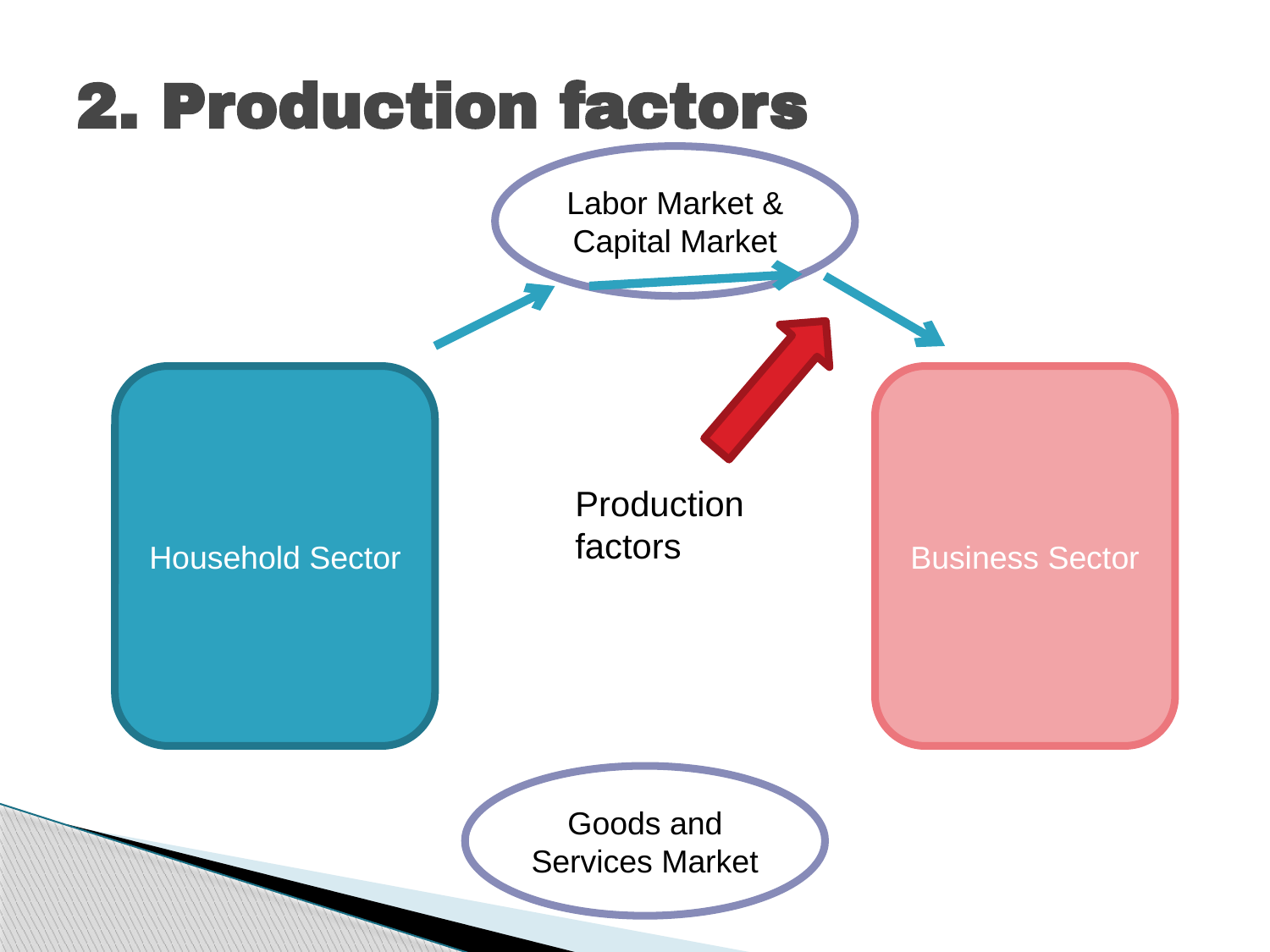

# 2. Production factors
Labor Market & Capital Market

Household Sector
Business Sector
Production factors
Goods and Services Market